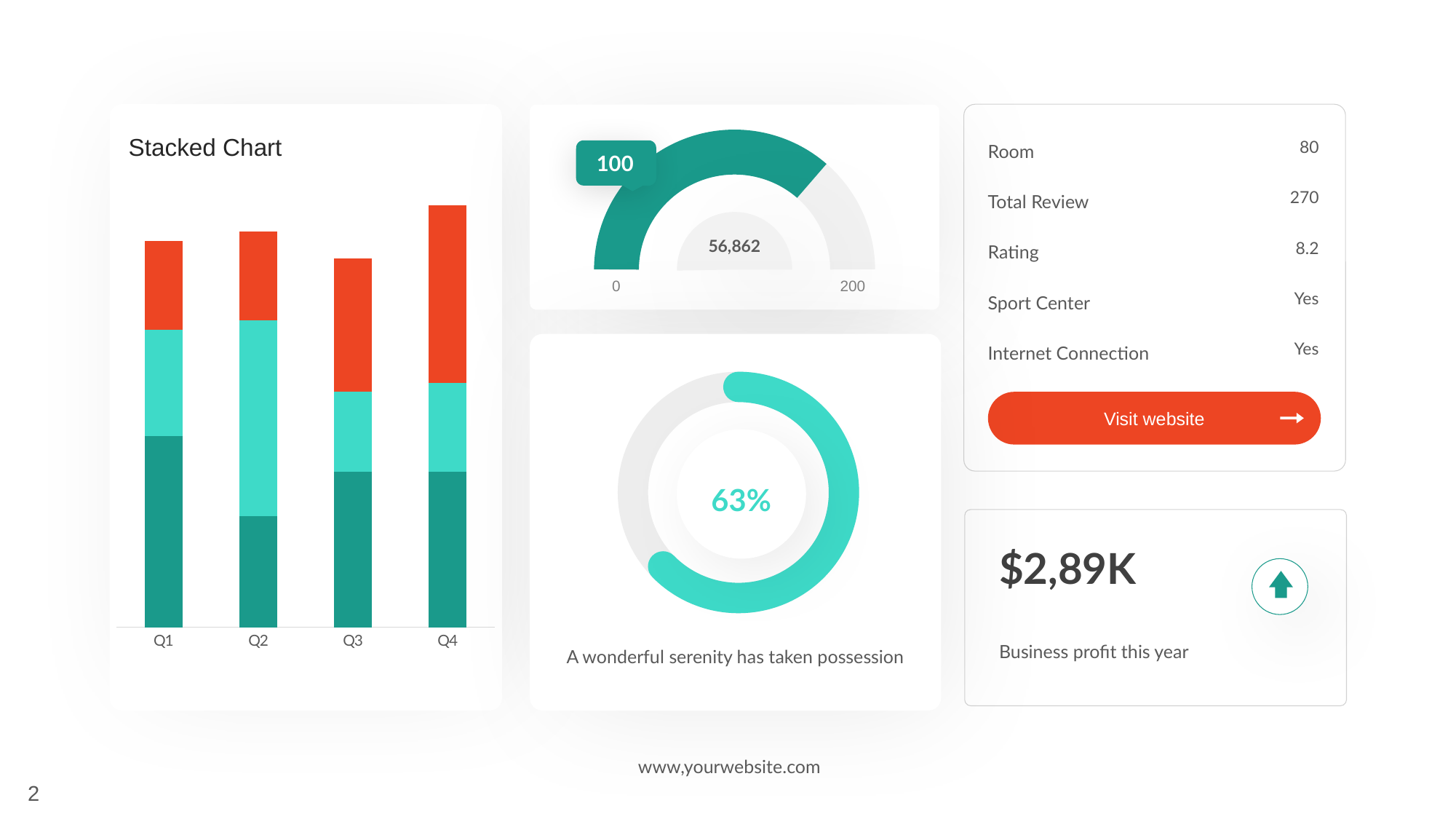

Stacked Chart

### Chart

| Category | Series 1 | Series 2 | Series 3 |
|---|---|---|---|
| Q1 | 4.3 | 2.4 | 2.0 |
| Q2 | 2.5 | 4.4 | 2.0 |
| Q3 | 3.5 | 1.8 | 3.0 |
| Q4 | 3.5 | 2.0 | 4.0 |
Room
80
Total Review
270
Rating
8.2
Sport Center
Yes
Internet Connection
Yes
Visit website

56,862
0
200

100

63%
A wonderful serenity has taken possession

$2,89K
Business profit this year

www,yourwebsite.com